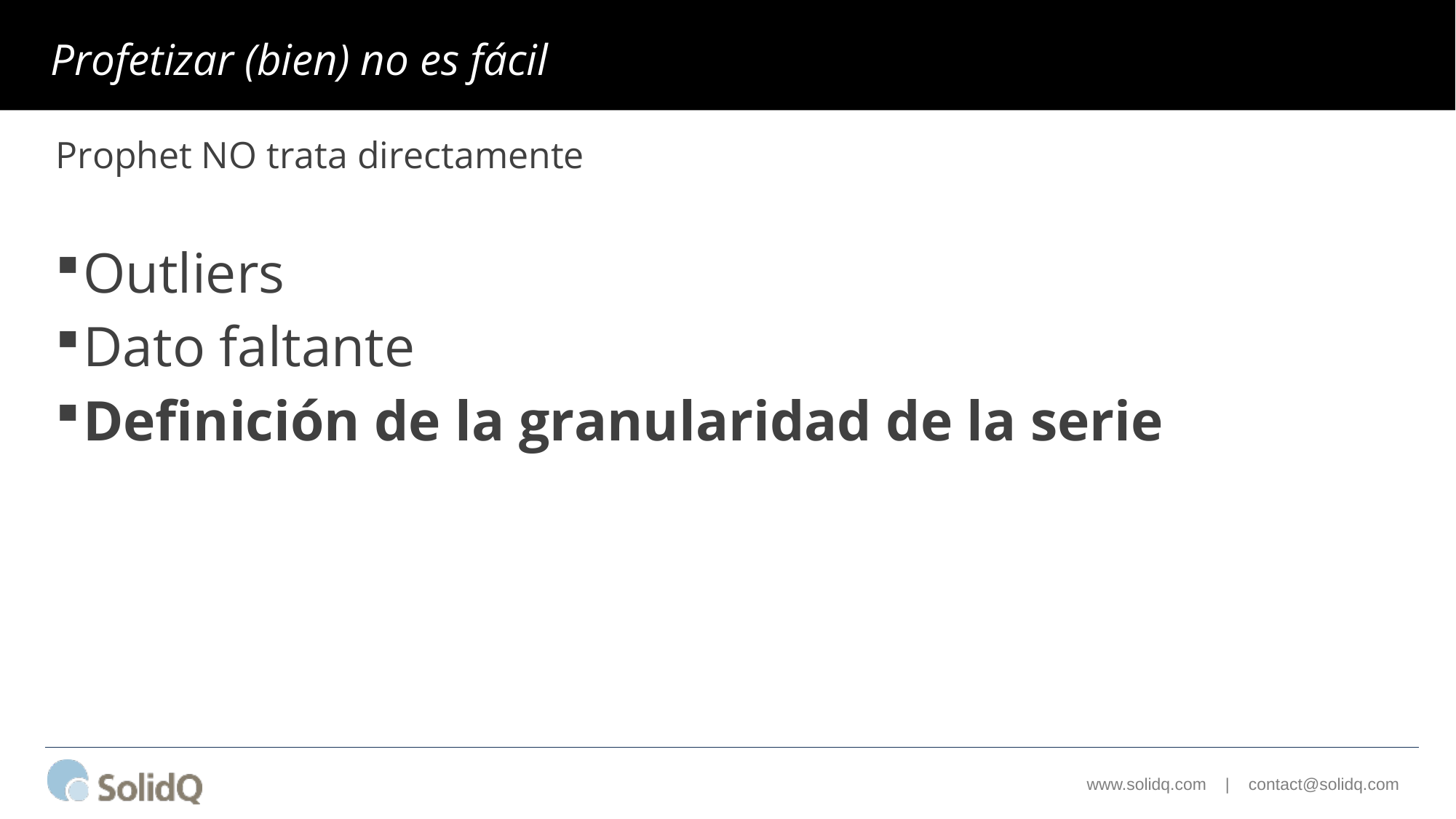

# Profetizar (bien) no es fácil
Prophet NO trata directamente

Outliers
Dato faltante
Definición de la granularidad de la serie